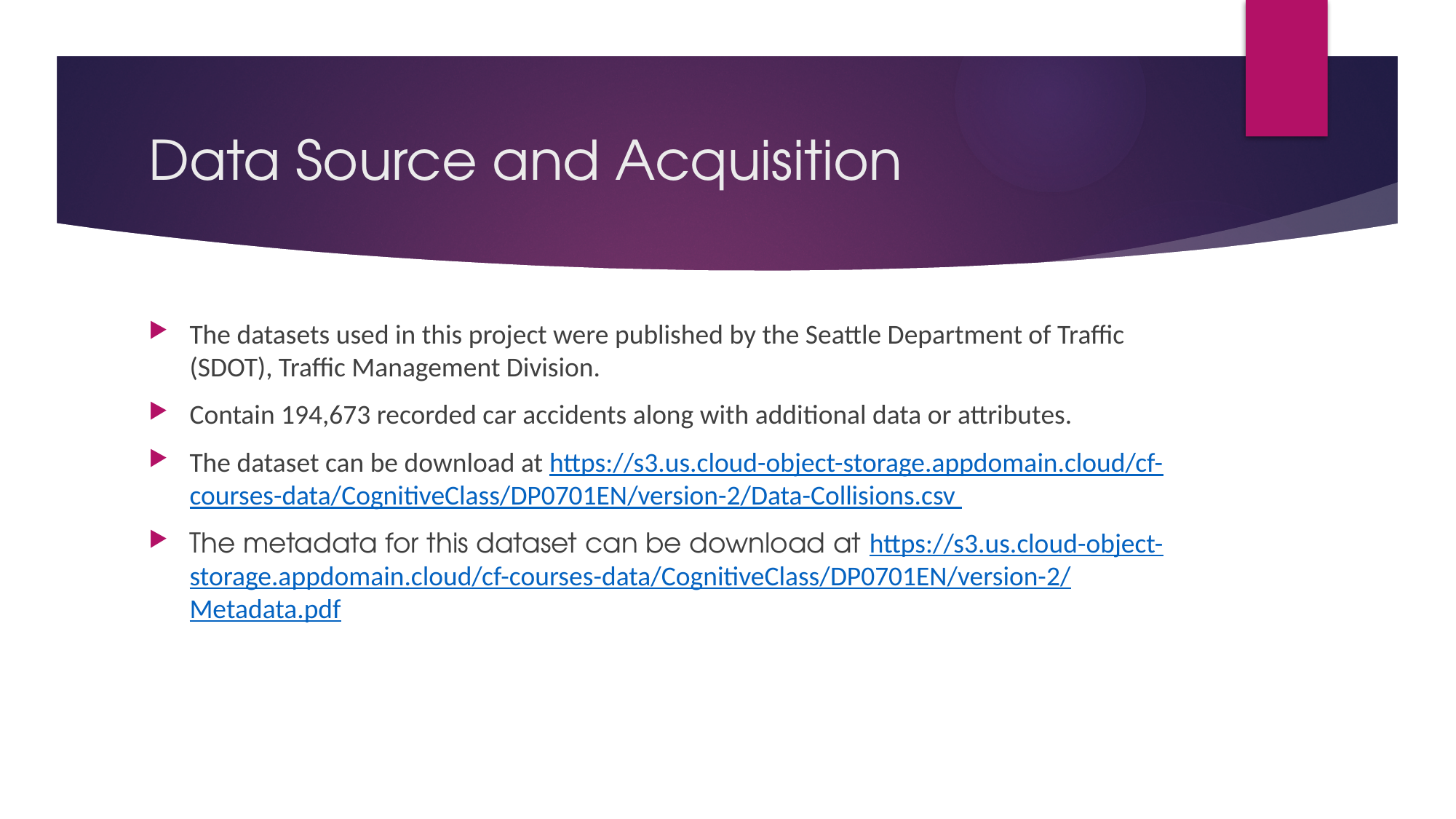

# Data Source and Acquisition
The datasets used in this project were published by the Seattle Department of Traffic (SDOT), Traffic Management Division.
Contain 194,673 recorded car accidents along with additional data or attributes.
The dataset can be download at https://s3.us.cloud-object-storage.appdomain.cloud/cf-courses-data/CognitiveClass/DP0701EN/version-2/Data-Collisions.csv
The metadata for this dataset can be download at https://s3.us.cloud-object-storage.appdomain.cloud/cf-courses-data/CognitiveClass/DP0701EN/version-2/Metadata.pdf